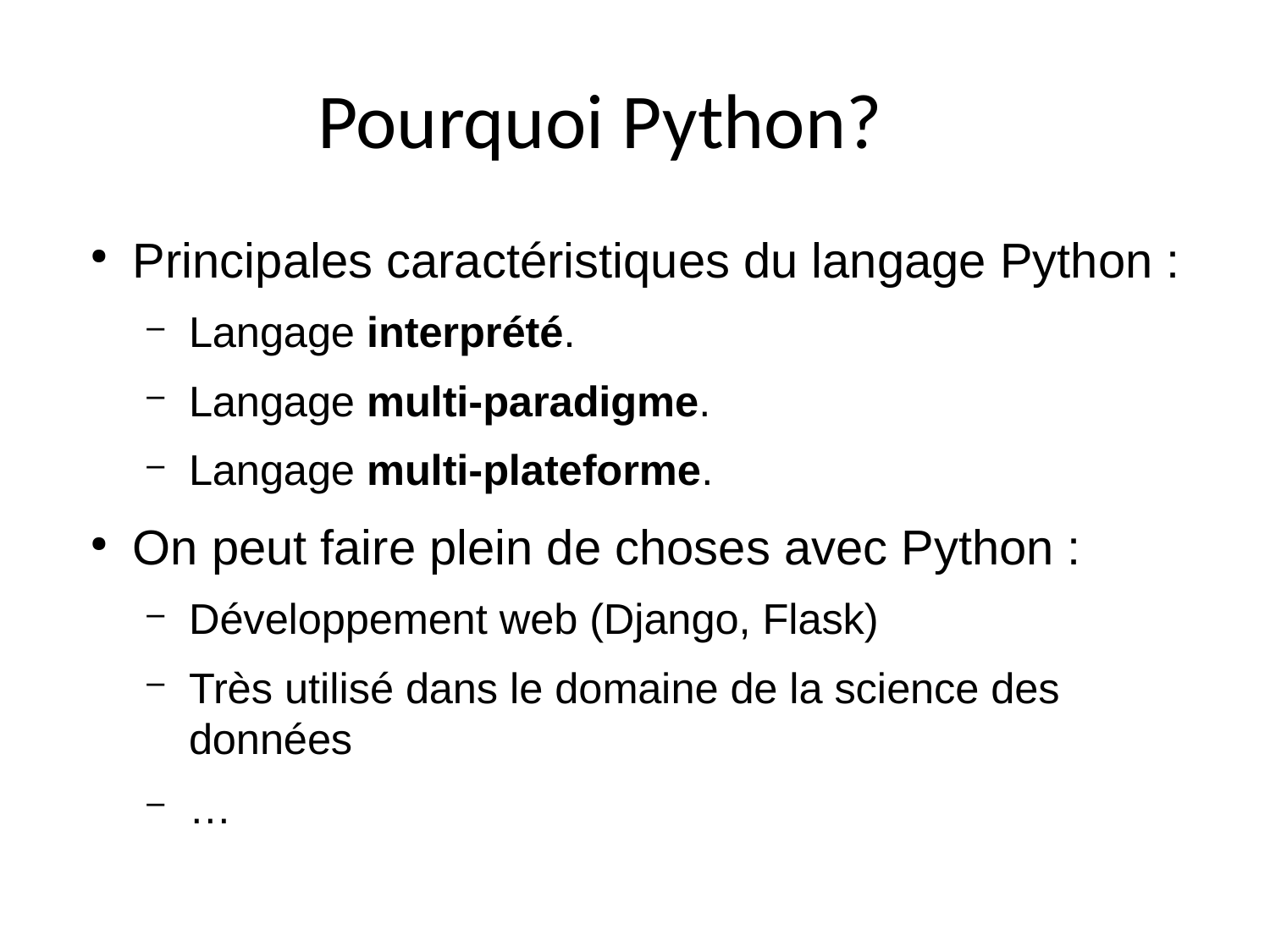

Pourquoi Python?
Principales caractéristiques du langage Python :
Langage interprété.
Langage multi-paradigme.
Langage multi-plateforme.
On peut faire plein de choses avec Python :
Développement web (Django, Flask)
Très utilisé dans le domaine de la science des données
…